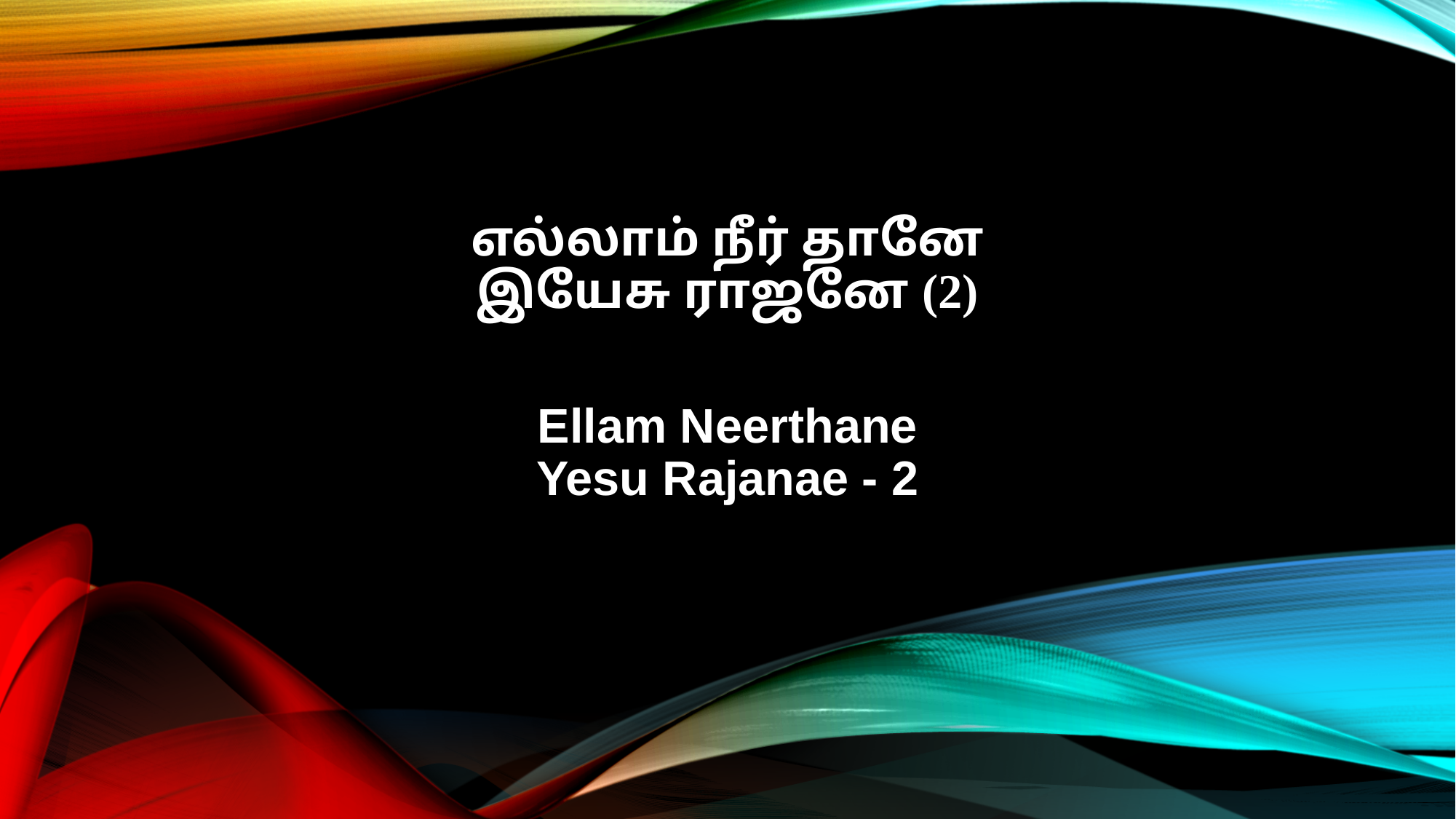

எல்லாம் நீர் தானே
இயேசு ராஜனே (2)

Ellam Neerthane
Yesu Rajanae - 2